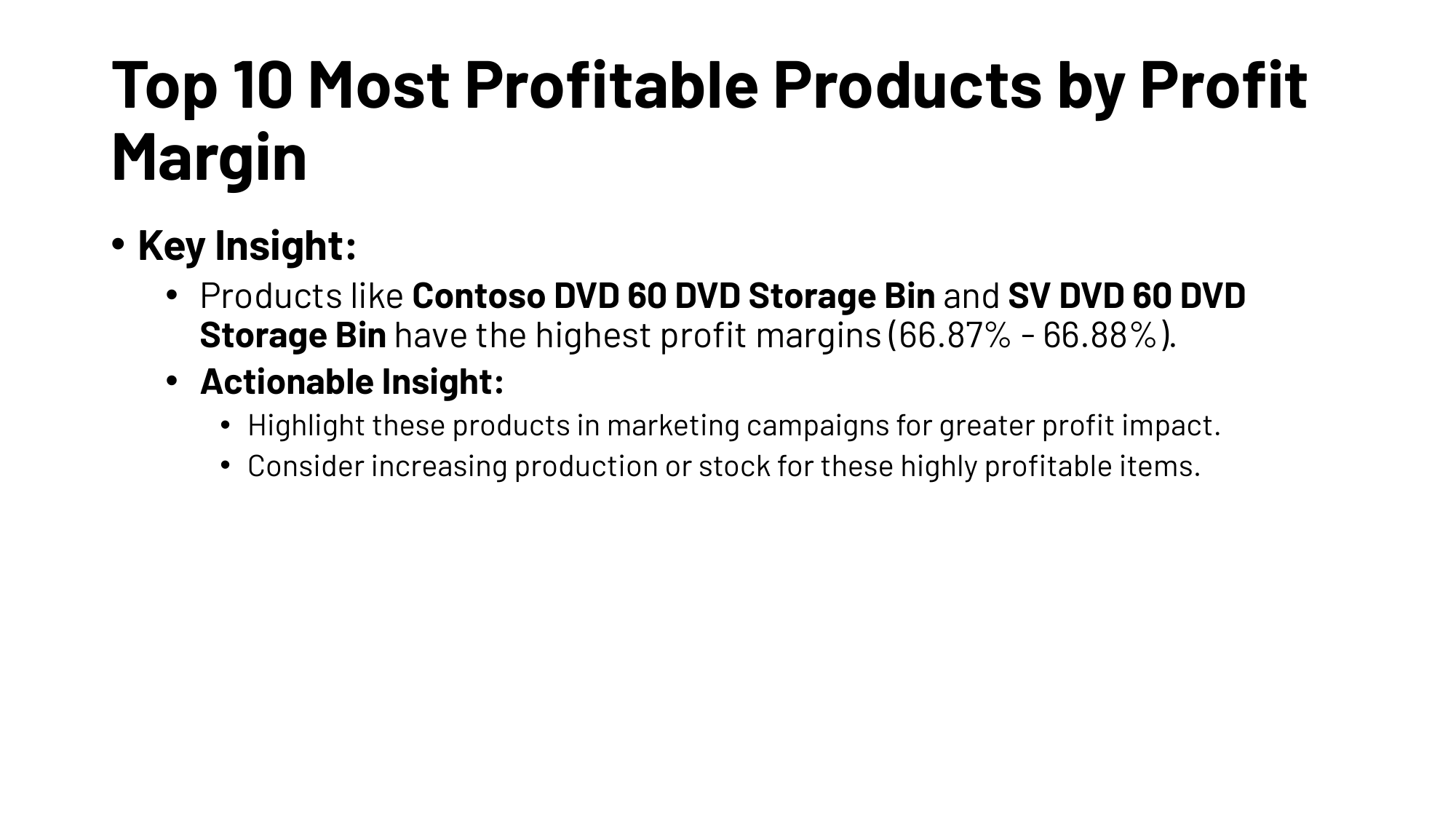

# Top 10 Most Profitable Products by Profit Margin
Key Insight:
Products like Contoso DVD 60 DVD Storage Bin and SV DVD 60 DVD Storage Bin have the highest profit margins (66.87% - 66.88%).
Actionable Insight:
Highlight these products in marketing campaigns for greater profit impact.
Consider increasing production or stock for these highly profitable items.